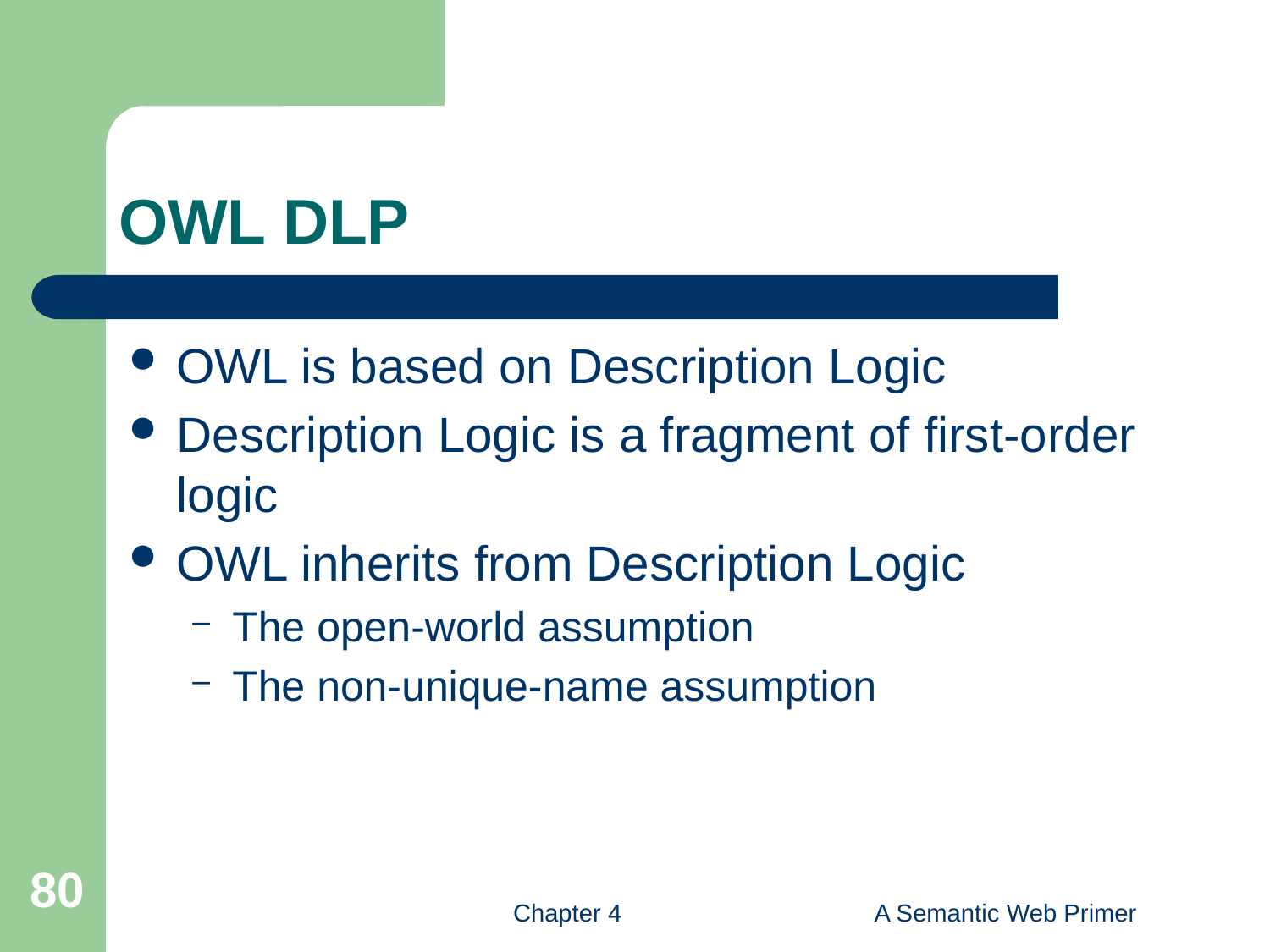

# OWL DLP
OWL is based on Description Logic
Description Logic is a fragment of first-order logic
OWL inherits from Description Logic
The open-world assumption
The non-unique-name assumption
80
Chapter 4
A Semantic Web Primer